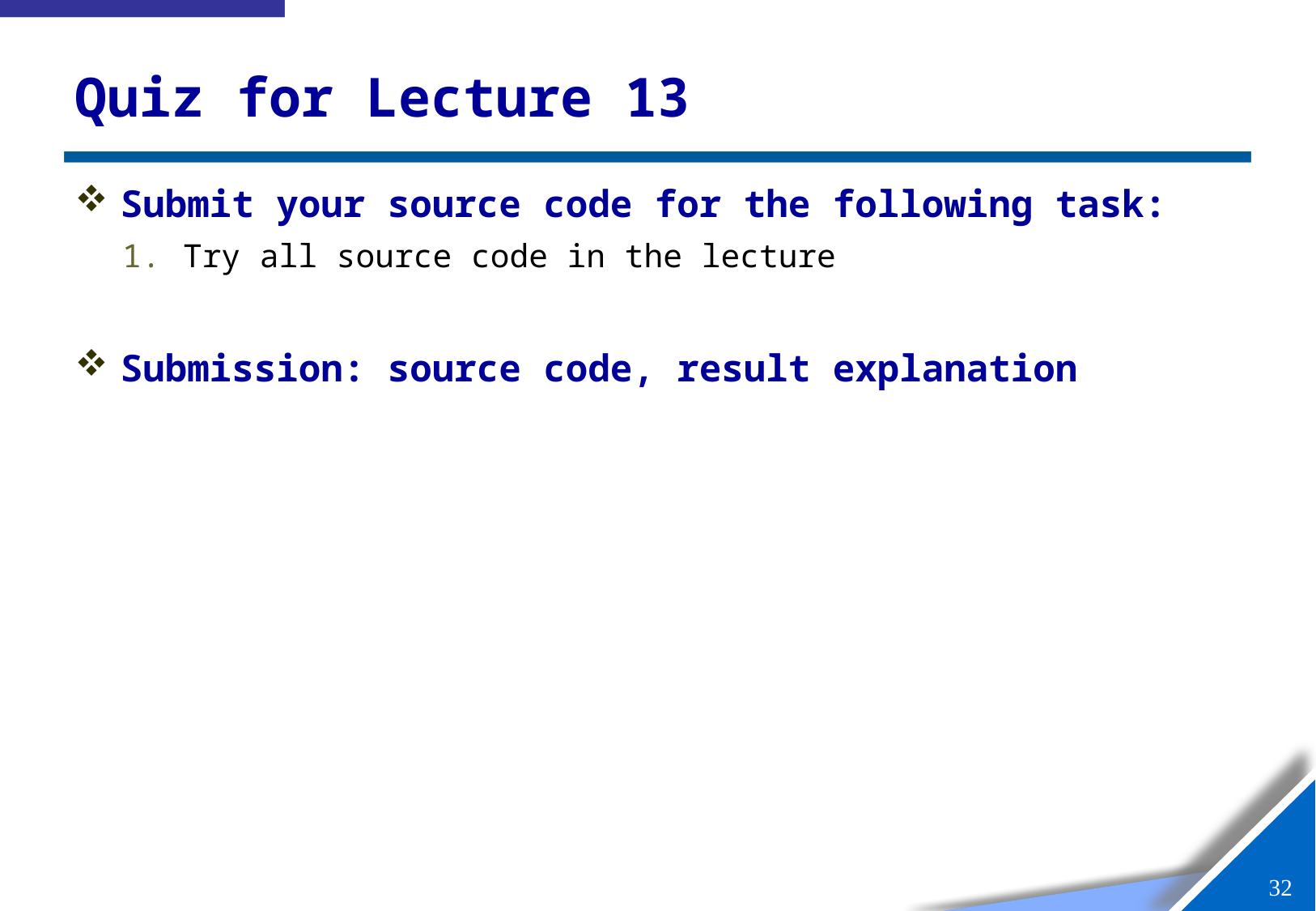

# Quiz for Lecture 13
Submit your source code for the following task:
Try all source code in the lecture

Submission: source code, result explanation

32